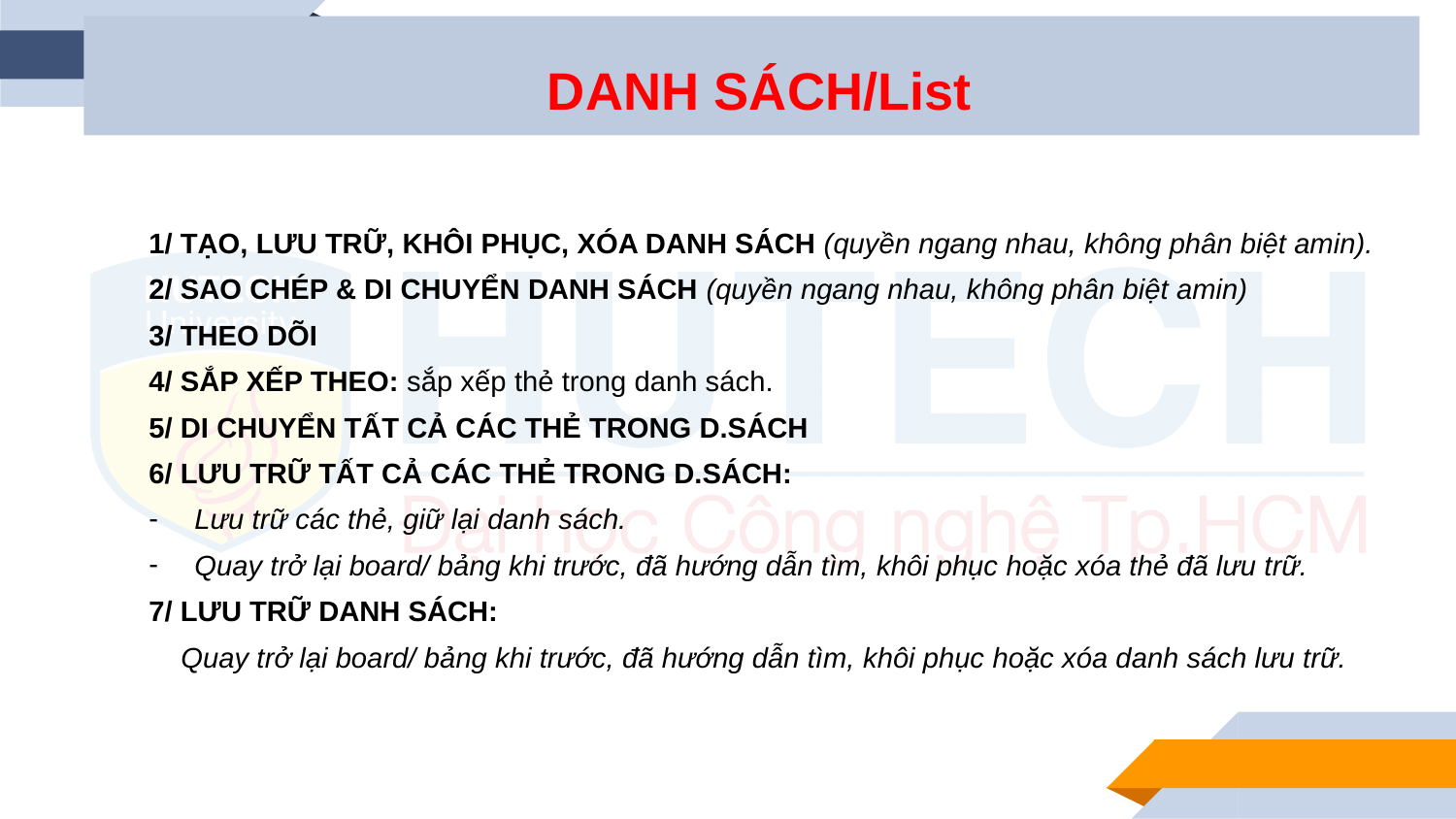

DANH SÁCH/List
1/ TẠO, LƯU TRỮ, KHÔI PHỤC, XÓA DANH SÁCH (quyền ngang nhau, không phân biệt amin).
2/ SAO CHÉP & DI CHUYỂN DANH SÁCH (quyền ngang nhau, không phân biệt amin)
3/ THEO DÕI
4/ SẮP XẾP THEO: sắp xếp thẻ trong danh sách.
5/ DI CHUYỂN TẤT CẢ CÁC THẺ TRONG D.SÁCH
6/ LƯU TRỮ TẤT CẢ CÁC THẺ TRONG D.SÁCH:
Lưu trữ các thẻ, giữ lại danh sách.
Quay trở lại board/ bảng khi trước, đã hướng dẫn tìm, khôi phục hoặc xóa thẻ đã lưu trữ.
7/ LƯU TRỮ DANH SÁCH:
    Quay trở lại board/ bảng khi trước, đã hướng dẫn tìm, khôi phục hoặc xóa danh sách lưu trữ.
26